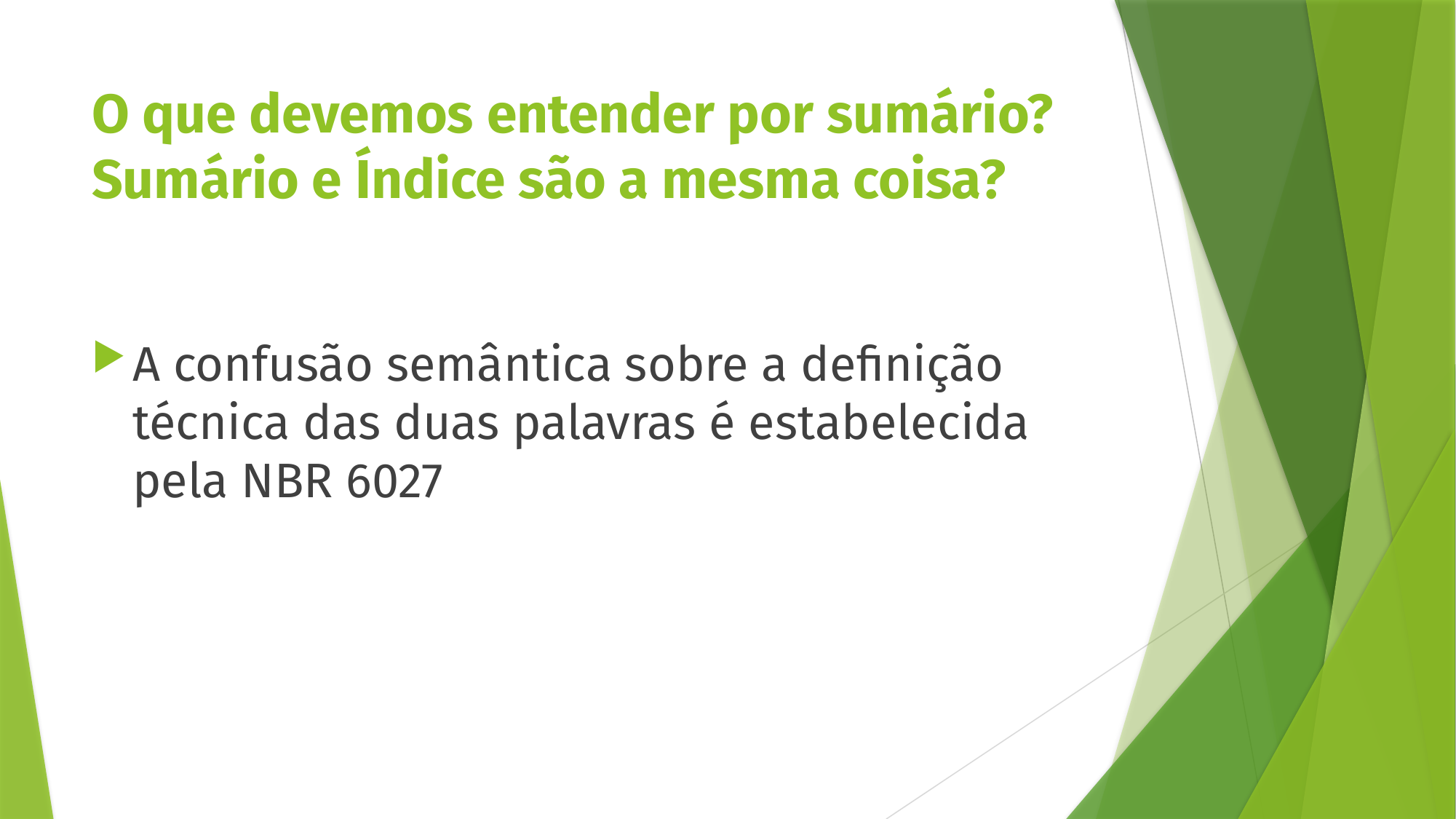

# O que devemos entender por sumário? Sumário e Índice são a mesma coisa?
A confusão semântica sobre a definição técnica das duas palavras é estabelecida pela NBR 6027